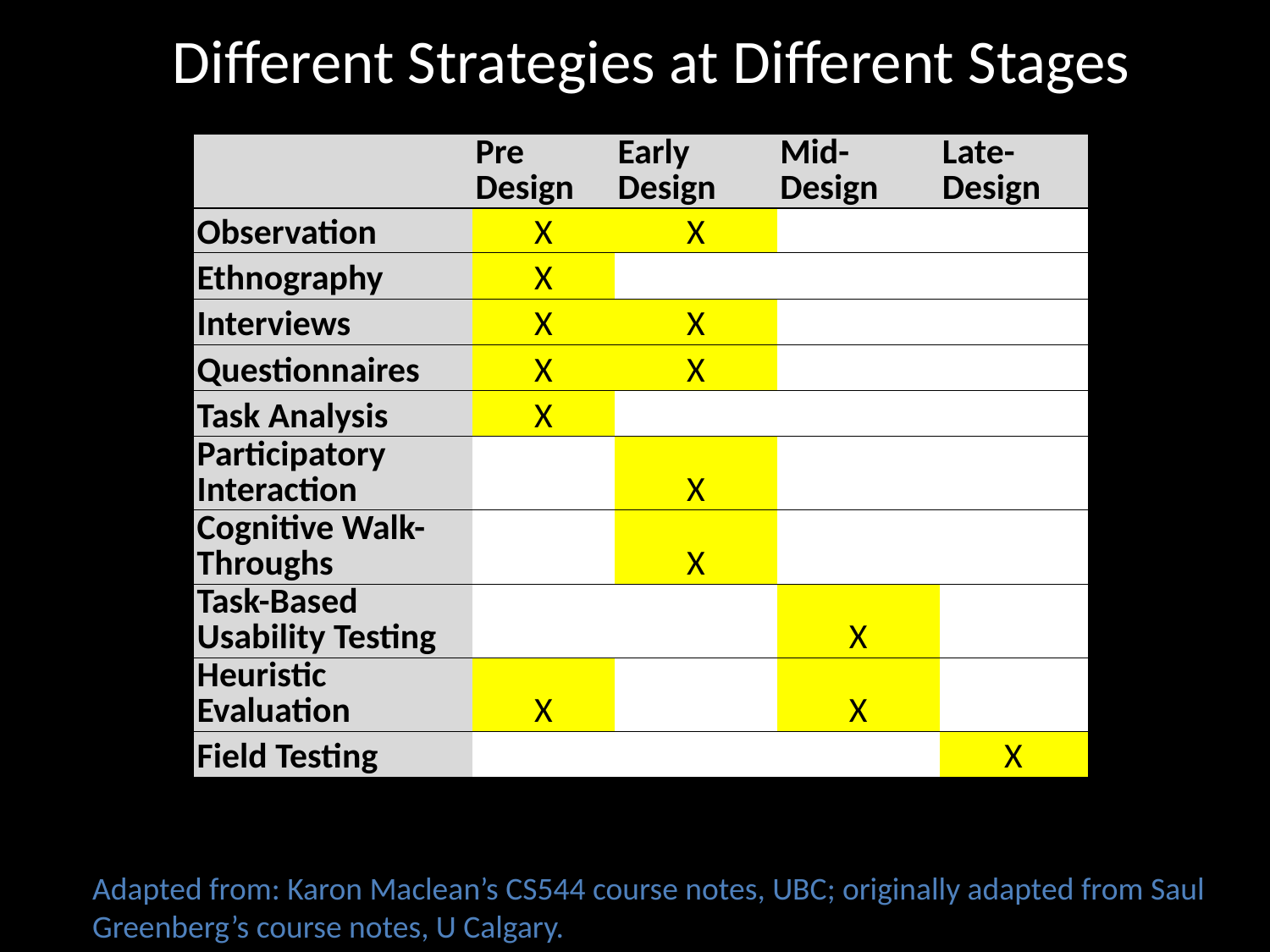

# Different Strategies at Different Stages
|  | Pre Design | Early Design | Mid-Design | Late-Design |
| --- | --- | --- | --- | --- |
| Observation | X | X |  |  |
| Ethnography | X |  |  |  |
| Interviews | X | X |  |  |
| Questionnaires | X | X |  |  |
| Task Analysis | X |  |  |  |
| Participatory Interaction |  | X |  |  |
| Cognitive Walk-Throughs |  | X |  |  |
| Task-Based Usability Testing |  |  | X |  |
| Heuristic Evaluation | X |  | X |  |
| Field Testing |  |  |  | X |
Adapted from: Karon Maclean’s CS544 course notes, UBC; originally adapted from Saul Greenberg’s course notes, U Calgary.